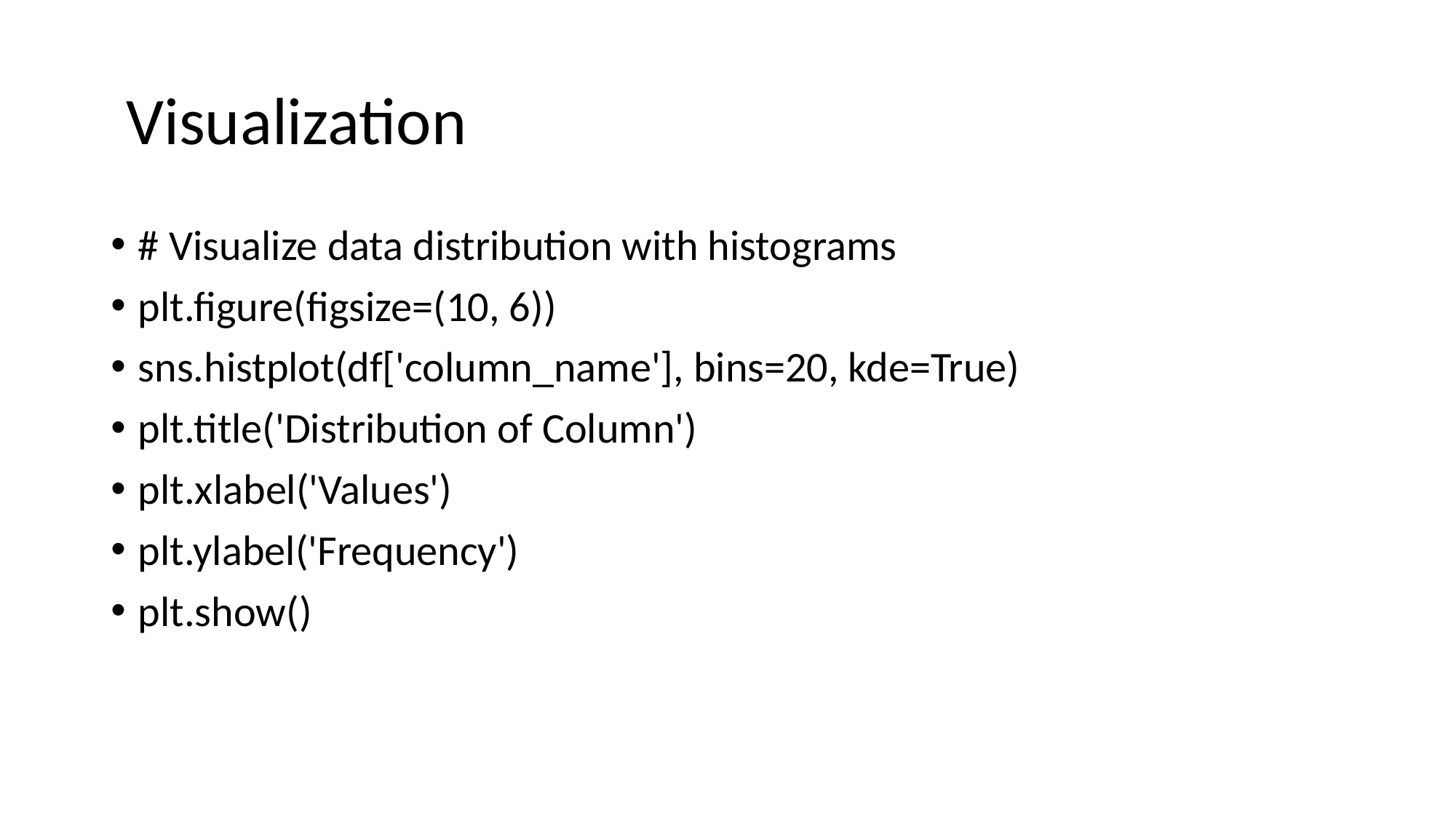

# Visualization
# Visualize data distribution with histograms
plt.figure(figsize=(10, 6))
sns.histplot(df['column_name'], bins=20, kde=True)
plt.title('Distribution of Column')
plt.xlabel('Values')
plt.ylabel('Frequency')
plt.show()